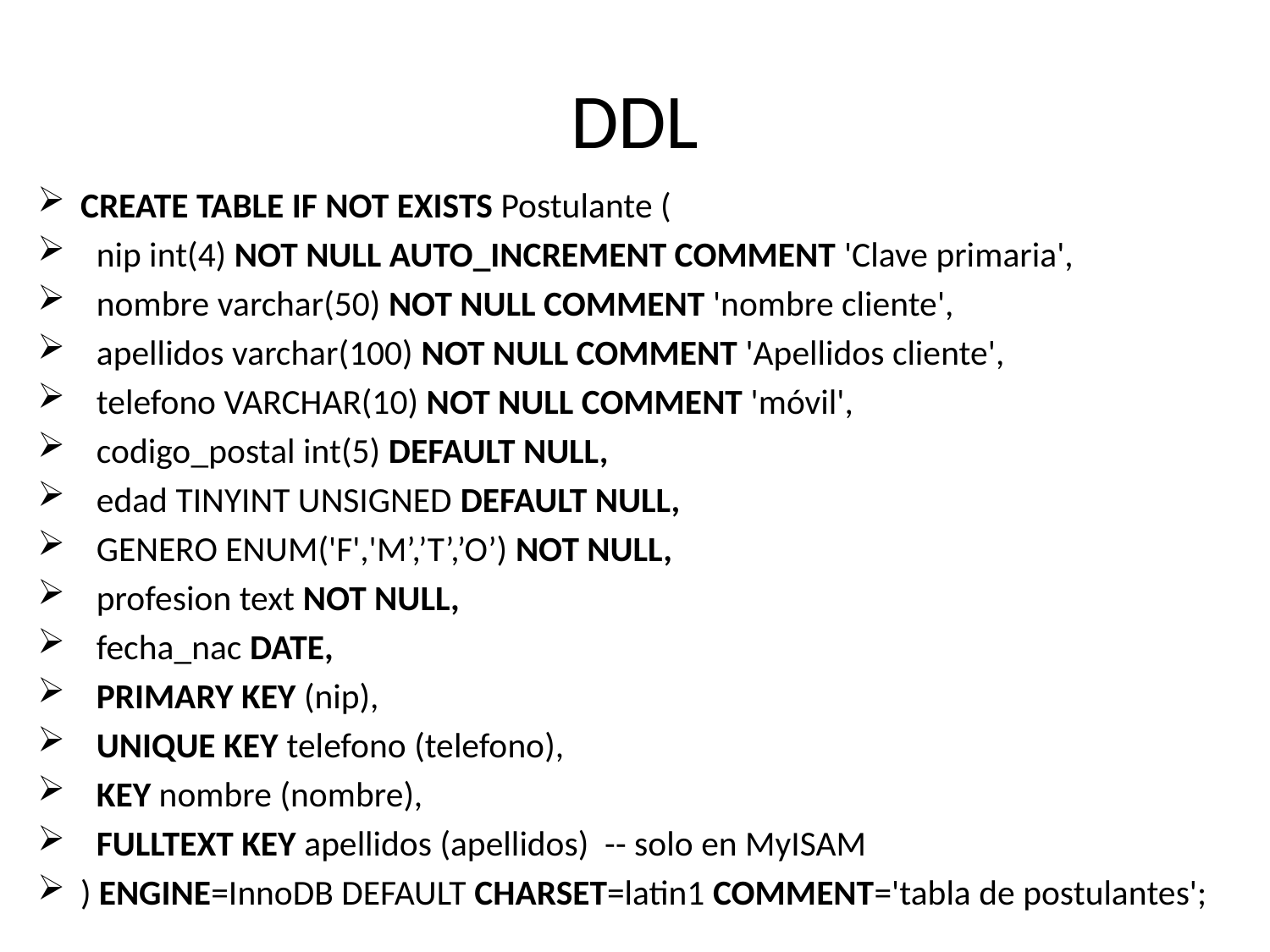

# DDL
CREATE TABLE IF NOT EXISTS Postulante (
  nip int(4) NOT NULL AUTO_INCREMENT COMMENT 'Clave primaria',
  nombre varchar(50) NOT NULL COMMENT 'nombre cliente',
  apellidos varchar(100) NOT NULL COMMENT 'Apellidos cliente',
  telefono VARCHAR(10) NOT NULL COMMENT 'móvil',
  codigo_postal int(5) DEFAULT NULL,
  edad TINYINT UNSIGNED DEFAULT NULL,
  GENERO ENUM('F','M’,’T’,’O’) NOT NULL,
  profesion text NOT NULL,
  fecha_nac DATE,
  PRIMARY KEY (nip),
  UNIQUE KEY telefono (telefono),
  KEY nombre (nombre),
  FULLTEXT KEY apellidos (apellidos)  -- solo en MyISAM
) ENGINE=InnoDB DEFAULT CHARSET=latin1 COMMENT='tabla de postulantes';